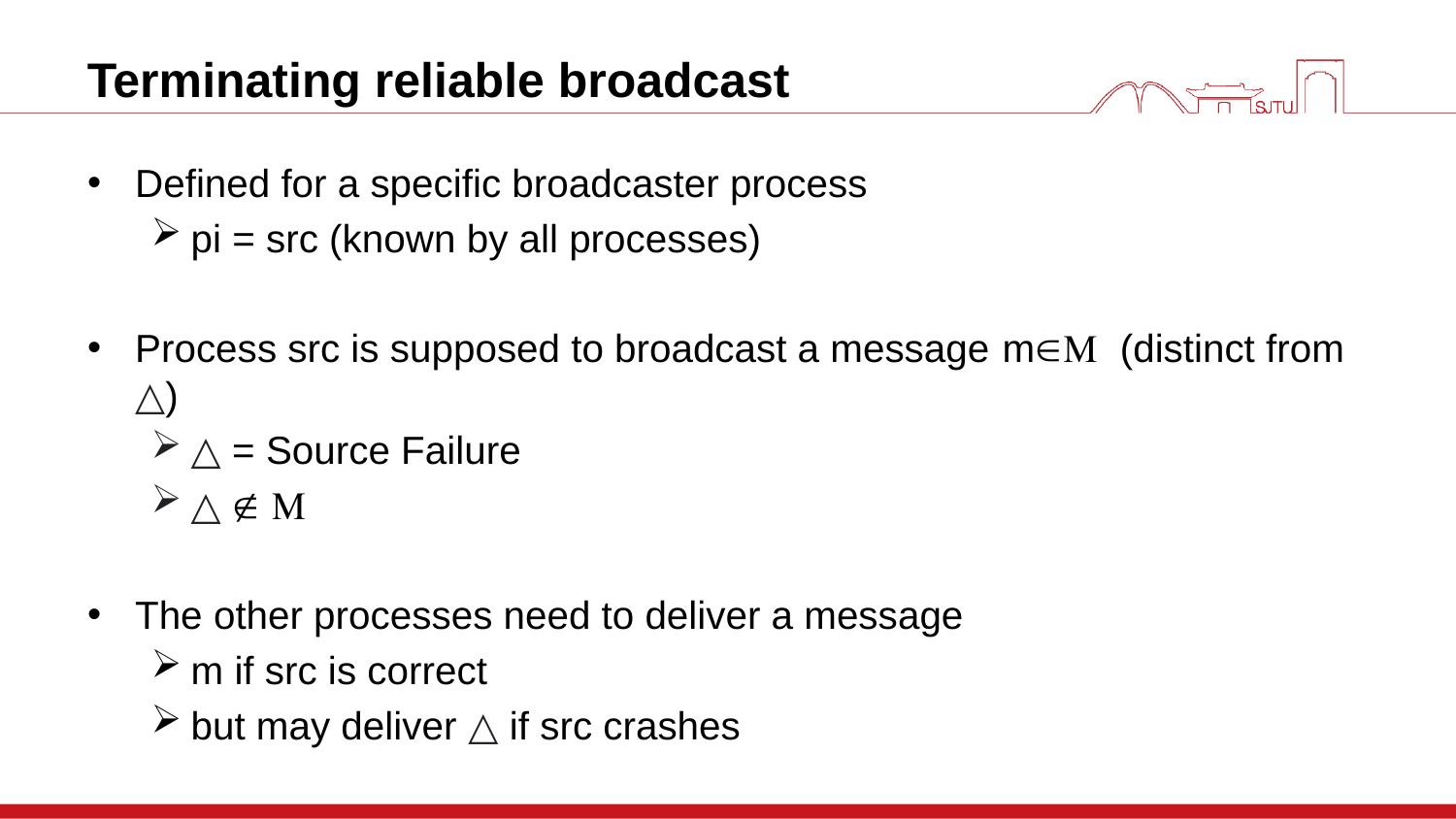

# Terminating reliable broadcast
Defined for a specific broadcaster process
pi = src (known by all processes)

Process src is supposed to broadcast a message m∈Μ  (distinct from △)
△ = Source Failure
△ ∉ Μ

The other processes need to deliver a message
m if src is correct
but may deliver △ if src crashes